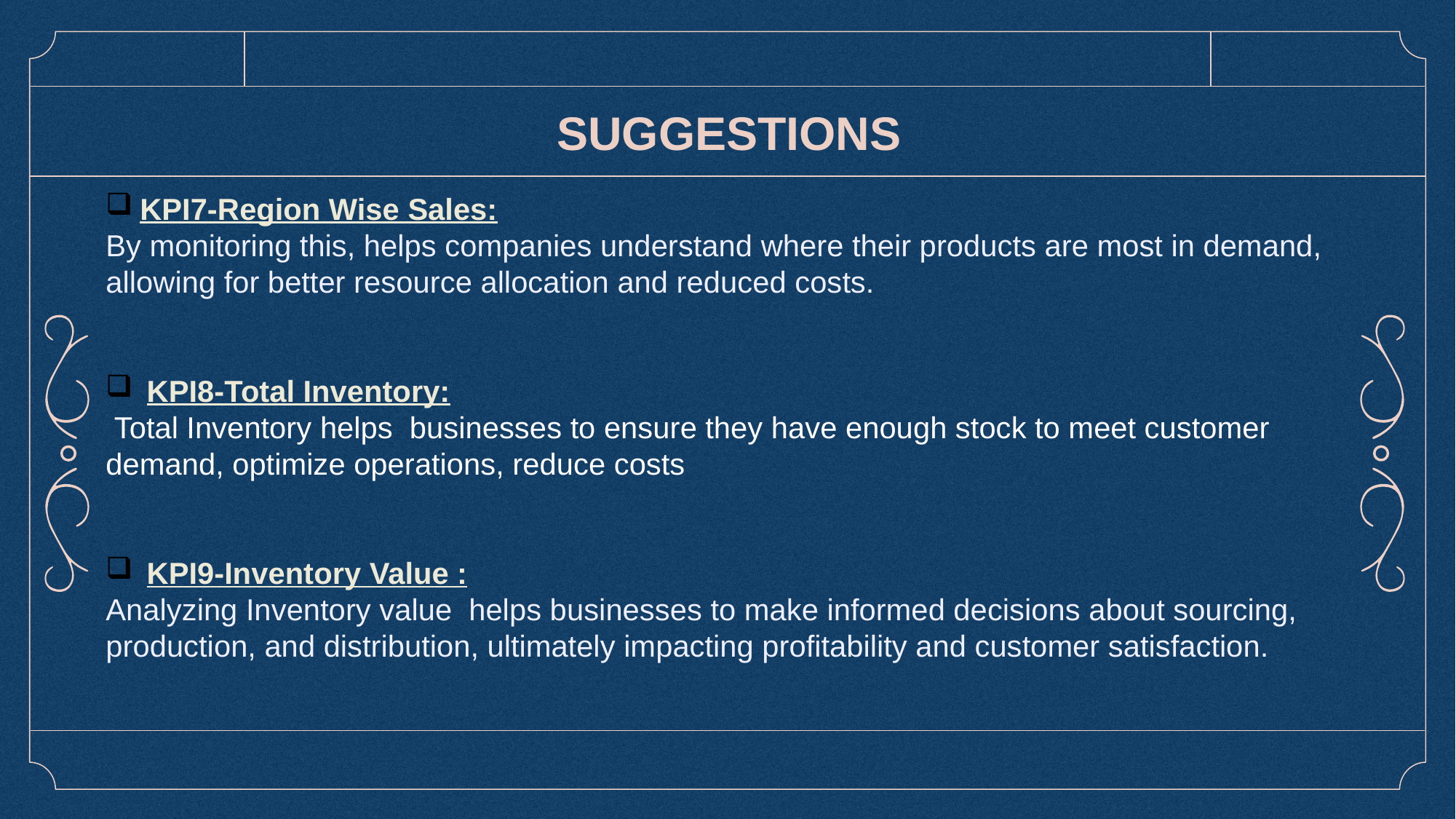

# SUGGESTIONS
KPI7-Region Wise Sales:
By monitoring this, helps companies understand where their products are most in demand, allowing for better resource allocation and reduced costs.

KPI8-Total Inventory:
 Total Inventory helps  businesses to ensure they have enough stock to meet customer demand, optimize operations, reduce costs

KPI9-Inventory Value :
Analyzing Inventory value  helps businesses to make informed decisions about sourcing, production, and distribution, ultimately impacting profitability and customer satisfaction.